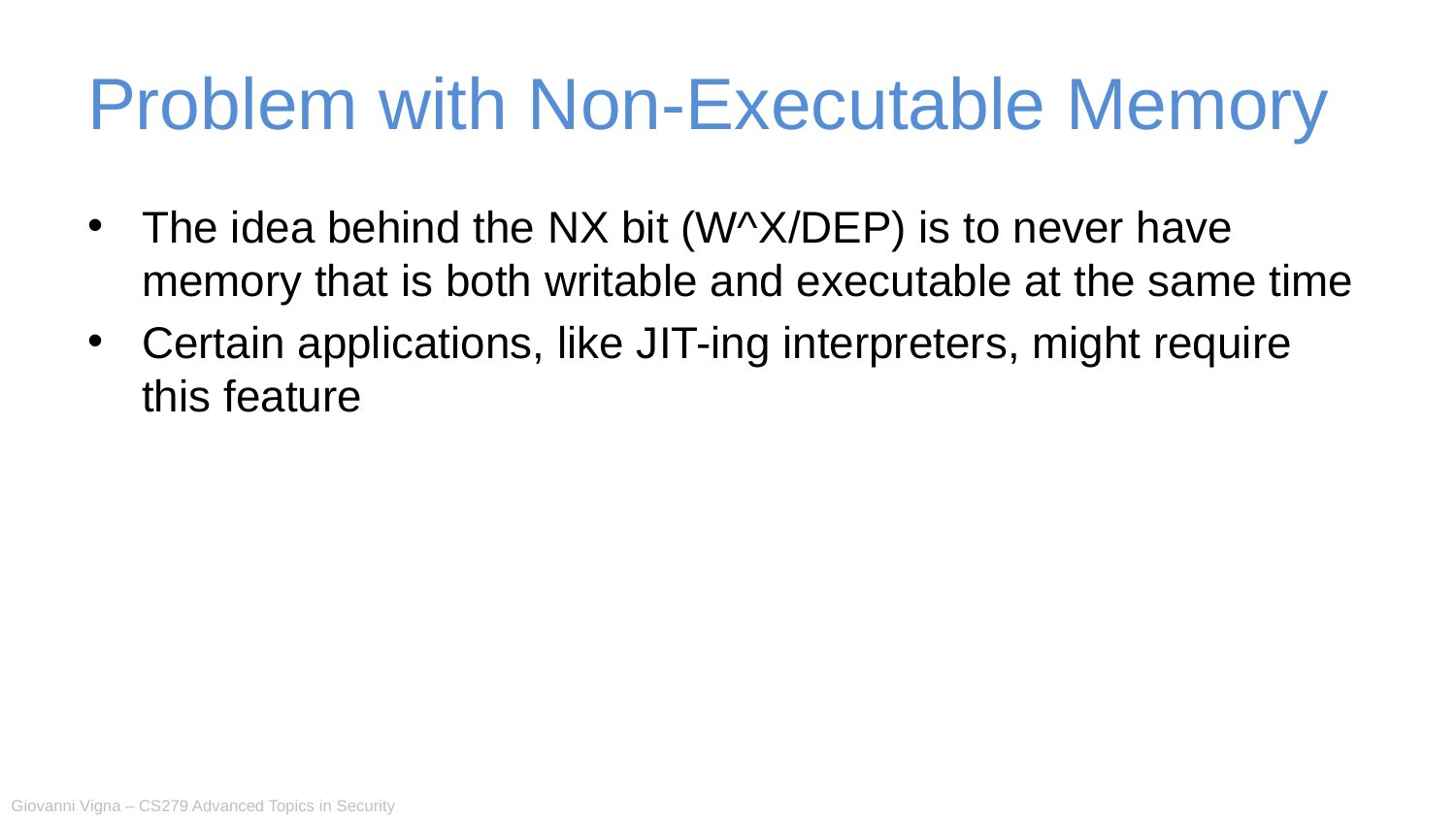

# Problem with Non-Executable Memory
The idea behind the NX bit (W^X/DEP) is to never have memory that is both writable and executable at the same time
Certain applications, like JIT-ing interpreters, might require this feature